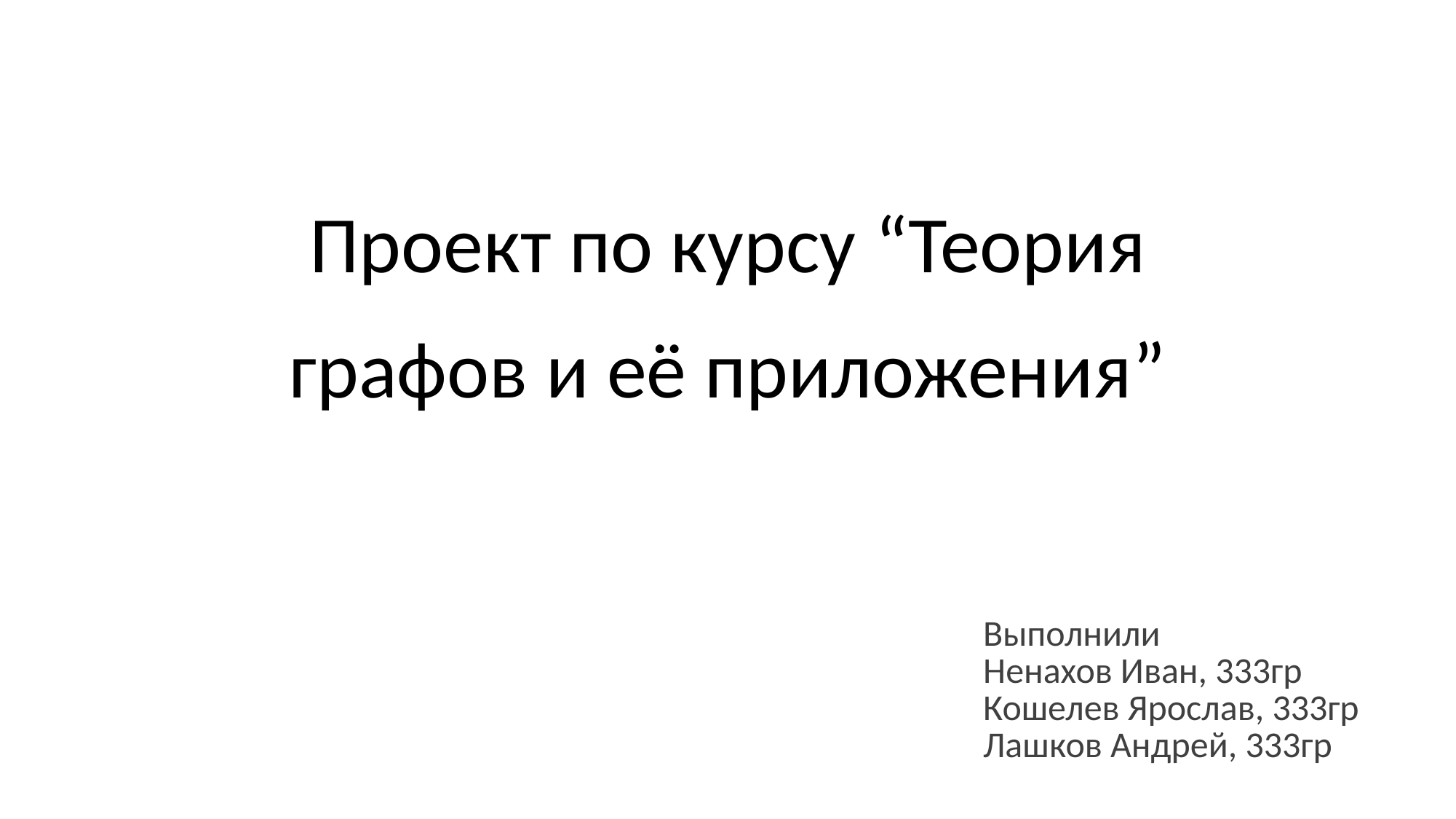

# Проект по курсу “Теория графов и её приложения”
Выполнили
Ненахов Иван, 333гр
Кошелев Ярослав, 333гр
Лашков Андрей, 333гр